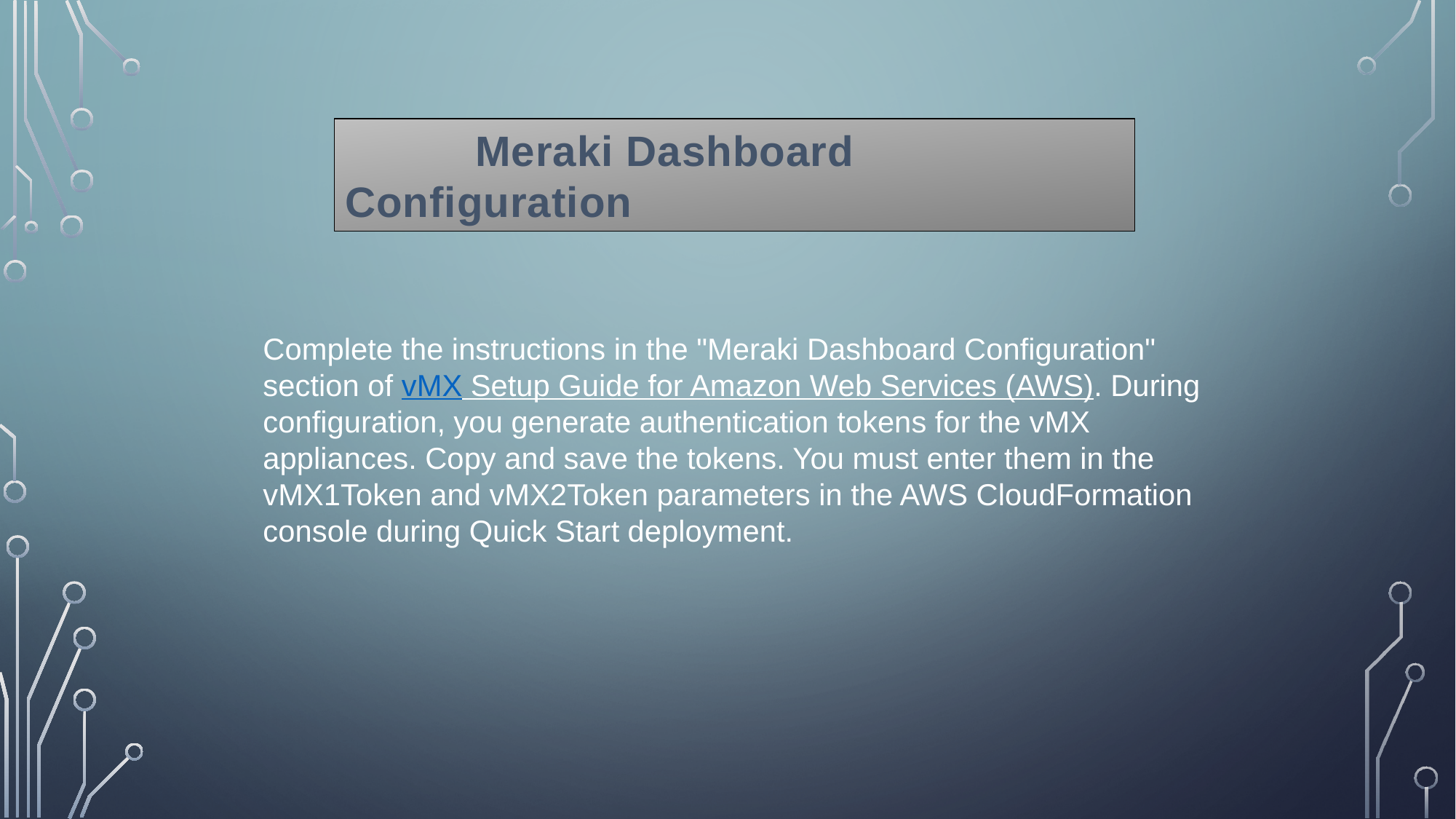

Meraki Dashboard Configuration
Complete the instructions in the "Meraki Dashboard Configuration" section of vMX Setup Guide for Amazon Web Services (AWS). During configuration, you generate authentication tokens for the vMX appliances. Copy and save the tokens. You must enter them in the vMX1Token and vMX2Token parameters in the AWS CloudFormation console during Quick Start deployment.